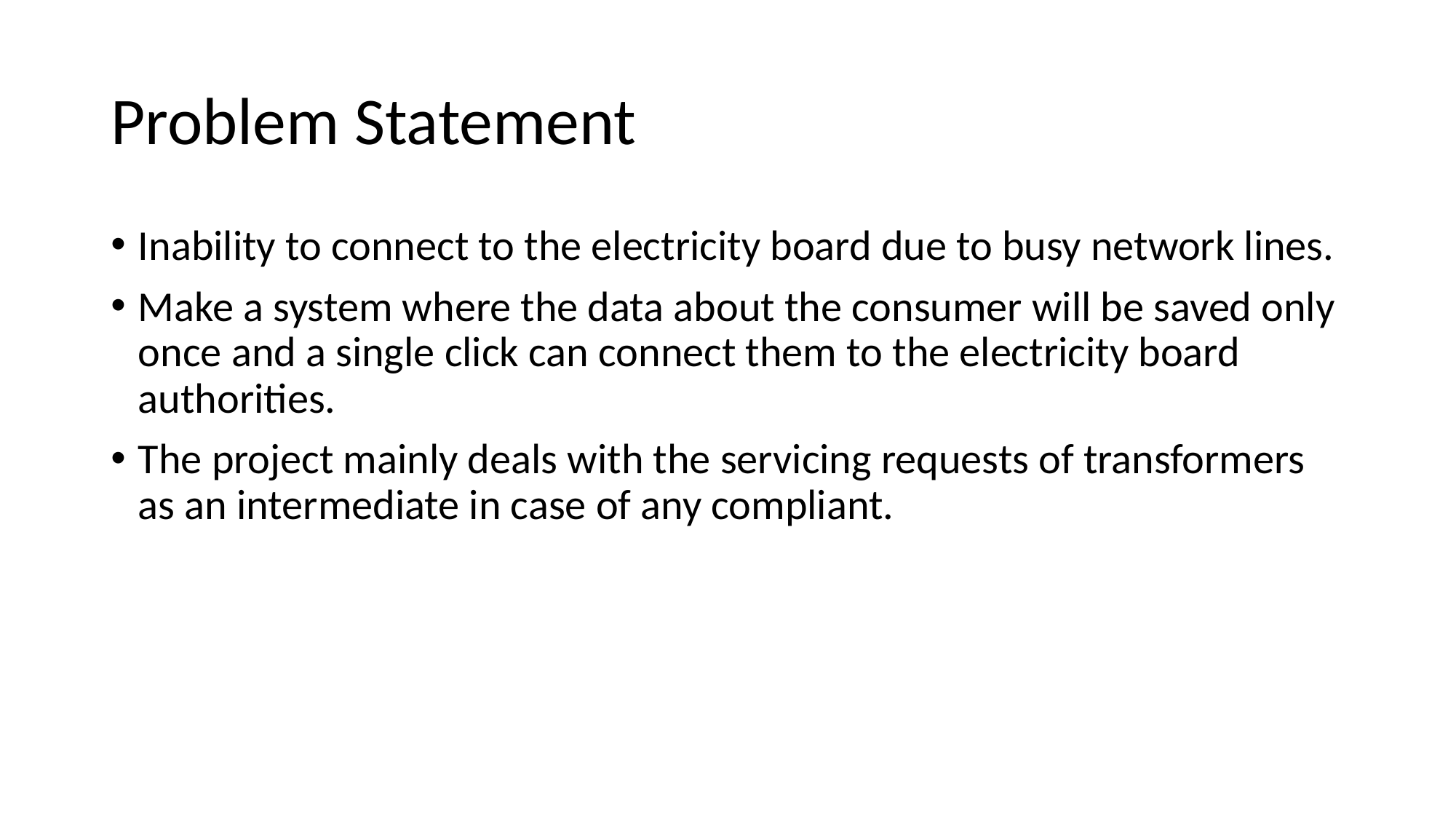

# Problem Statement
Inability to connect to the electricity board due to busy network lines.
Make a system where the data about the consumer will be saved only once and a single click can connect them to the electricity board authorities.
The project mainly deals with the servicing requests of transformers as an intermediate in case of any compliant.